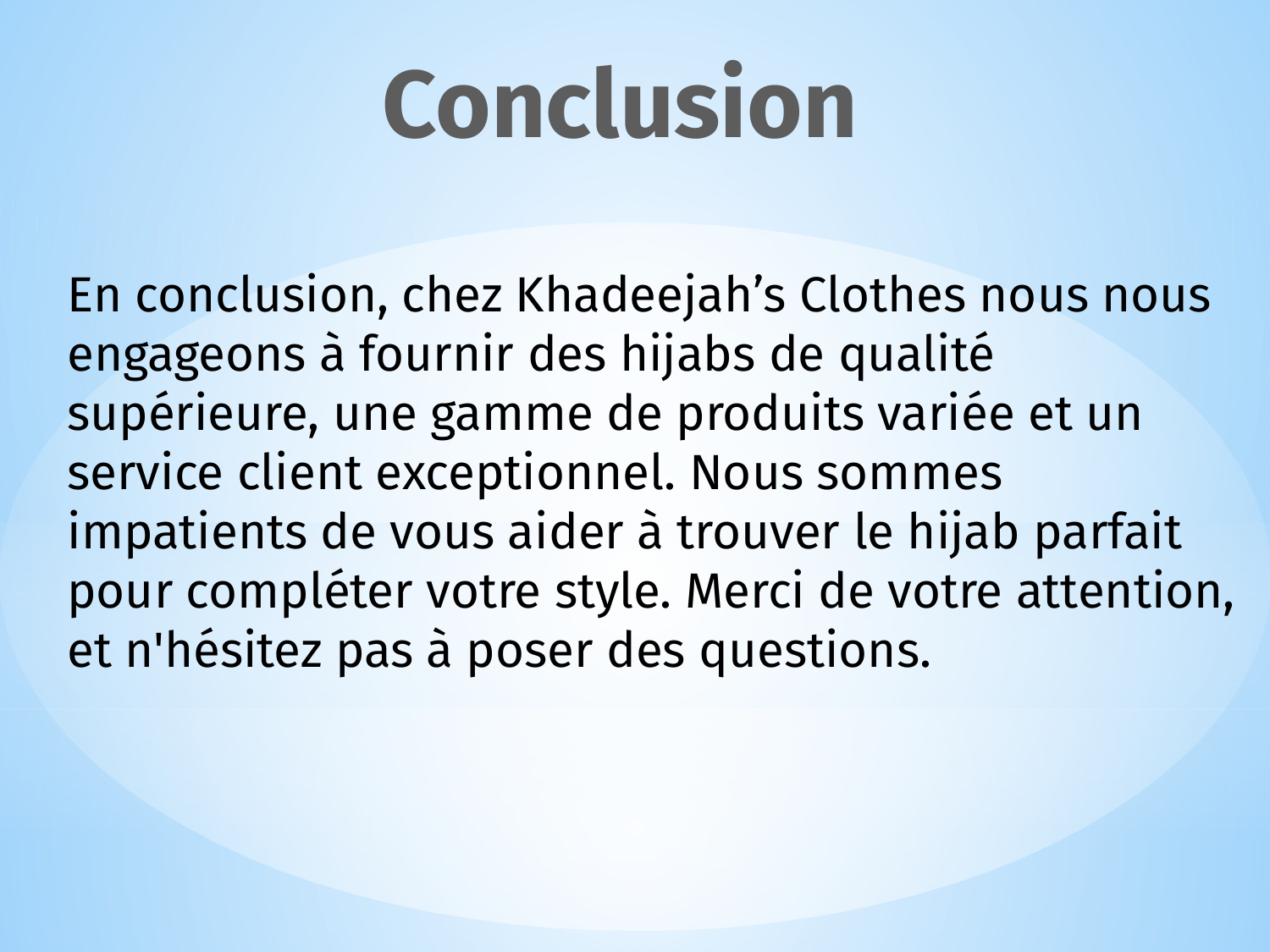

Conclusion
En conclusion, chez Khadeejah’s Clothes nous nous engageons à fournir des hijabs de qualité supérieure, une gamme de produits variée et un service client exceptionnel. Nous sommes impatients de vous aider à trouver le hijab parfait pour compléter votre style. Merci de votre attention, et n'hésitez pas à poser des questions.